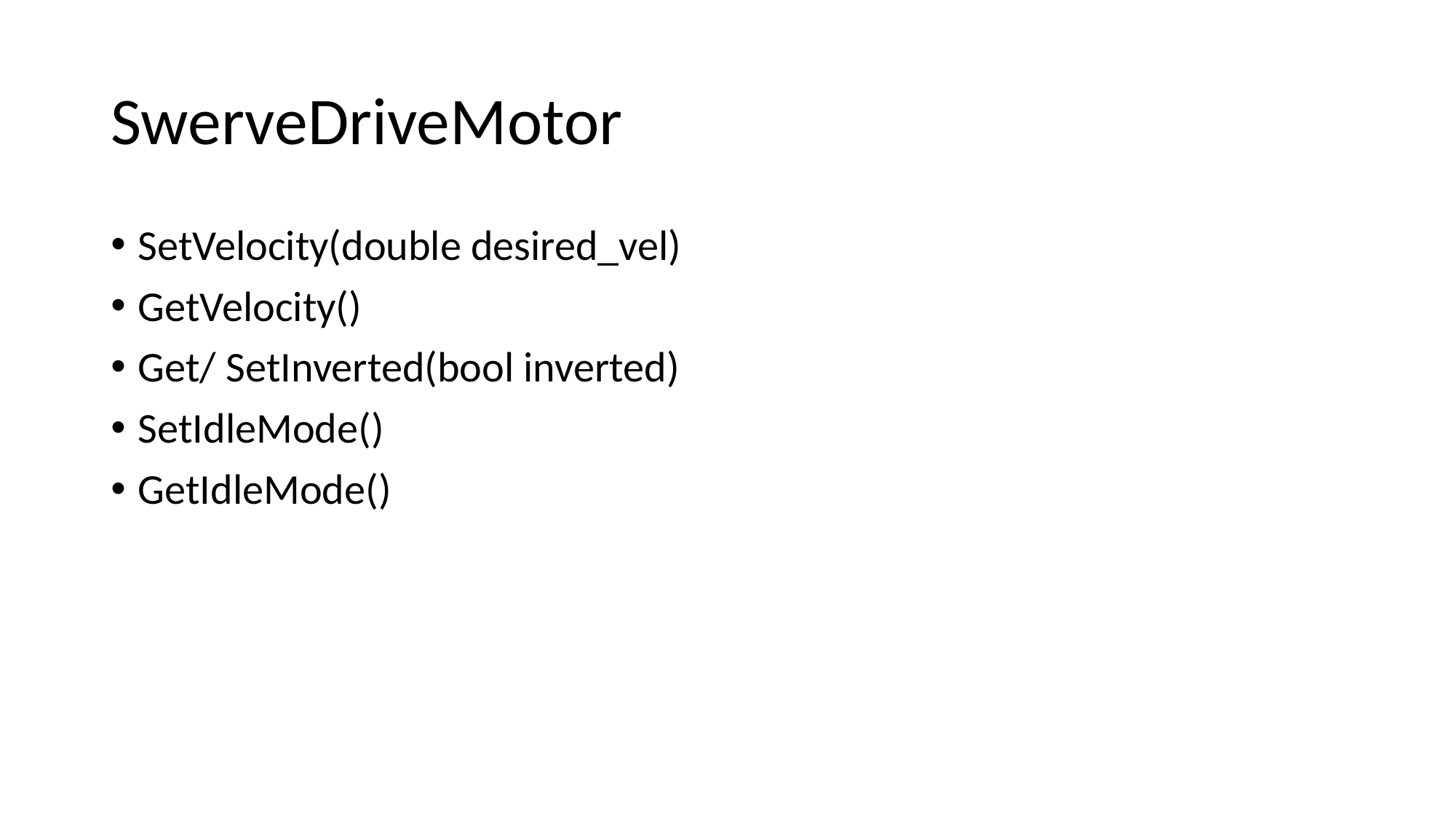

# SwerveDriveMotor
SetVelocity(double desired_vel)
GetVelocity()
Get/ SetInverted(bool inverted)
SetIdleMode()
GetIdleMode()